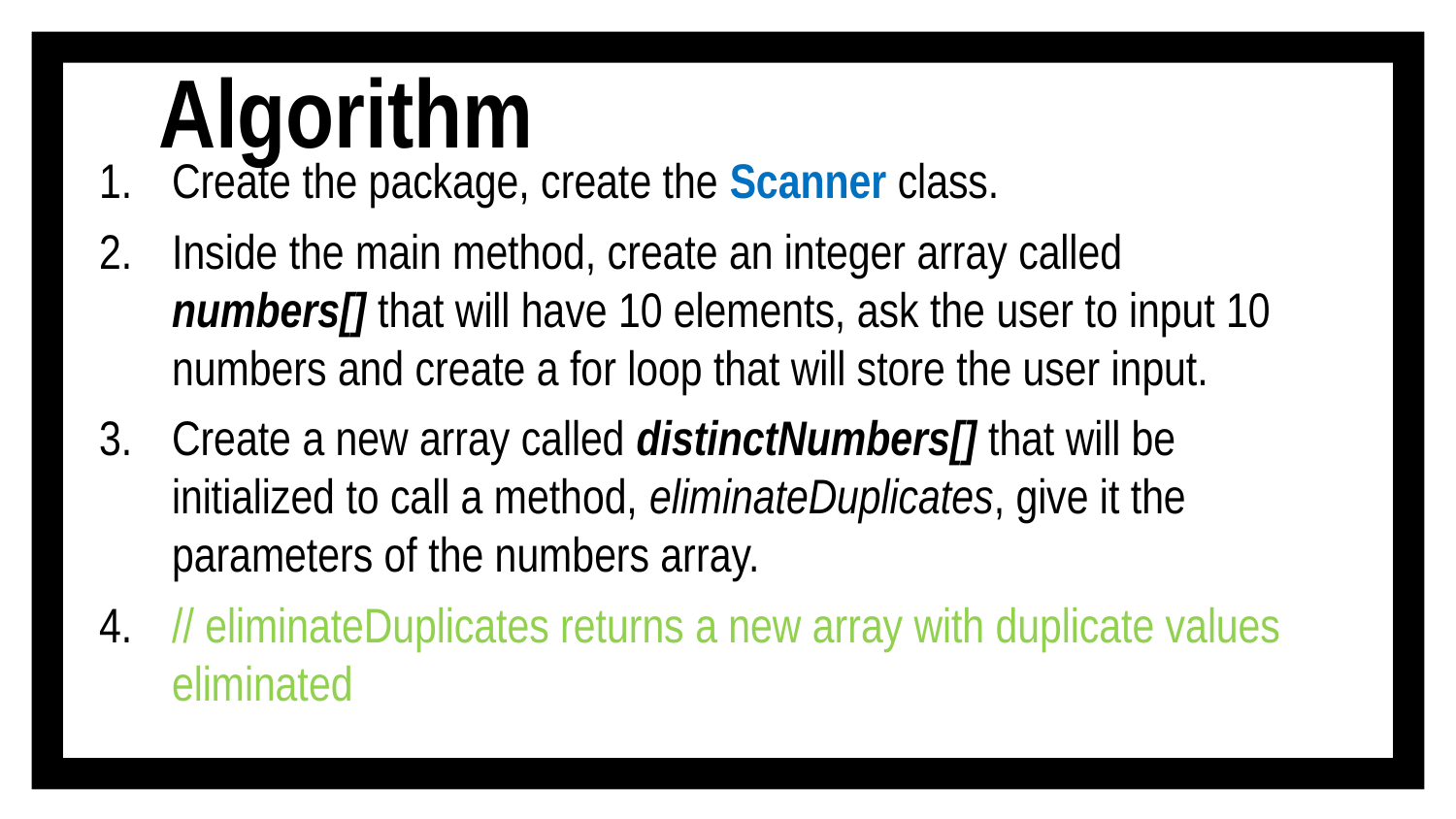

# Algorithm
Create the package, create the Scanner class.
Inside the main method, create an integer array called numbers[] that will have 10 elements, ask the user to input 10 numbers and create a for loop that will store the user input.
Create a new array called distinctNumbers[] that will be initialized to call a method, eliminateDuplicates, give it the parameters of the numbers array.
// eliminateDuplicates returns a new array with duplicate values eliminated